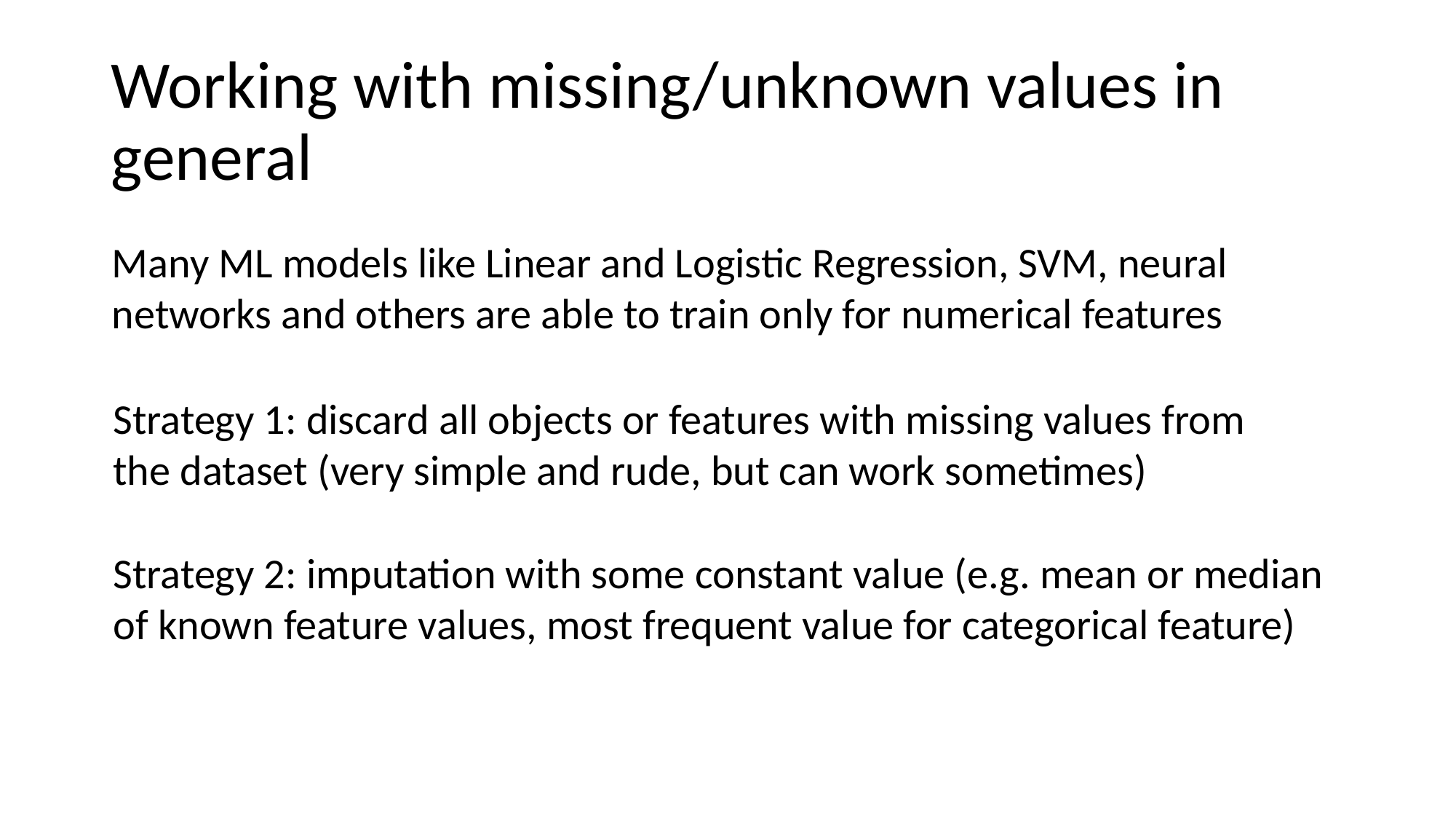

# Working with missing/unknown values in general
Many ML models like Linear and Logistic Regression, SVM, neural networks and others are able to train only for numerical features
Strategy 1: discard all objects or features with missing values from the dataset (very simple and rude, but can work sometimes)
Strategy 2: imputation with some constant value (e.g. mean or median of known feature values, most frequent value for categorical feature)